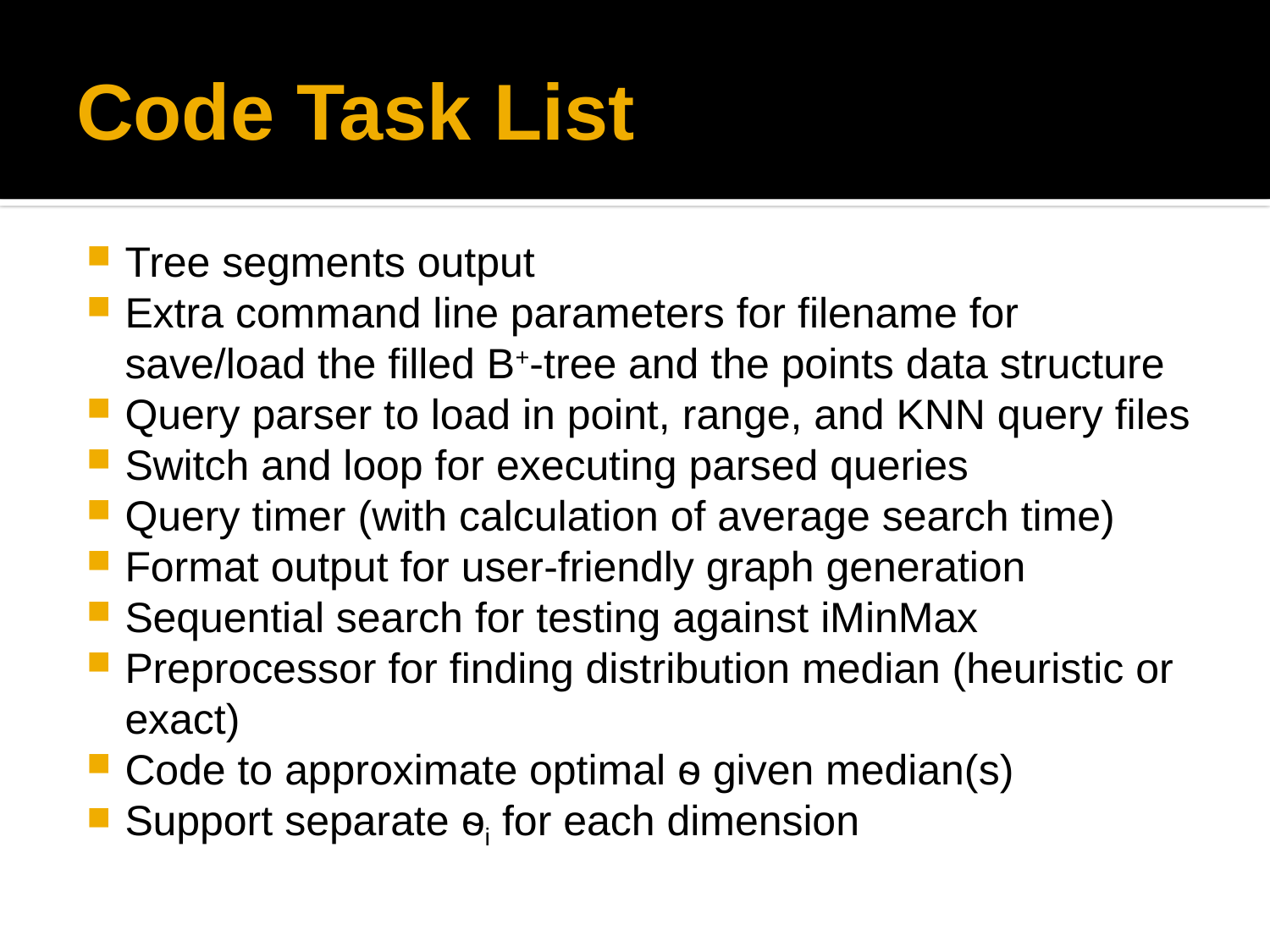

# Code Task List
Tree segments output
Extra command line parameters for filename for save/load the filled B+-tree and the points data structure
Query parser to load in point, range, and KNN query files
Switch and loop for executing parsed queries
Query timer (with calculation of average search time)
Format output for user-friendly graph generation
Sequential search for testing against iMinMax
Preprocessor for finding distribution median (heuristic or exact)
Code to approximate optimal ѳ given median(s)
Support separate ѳi for each dimension